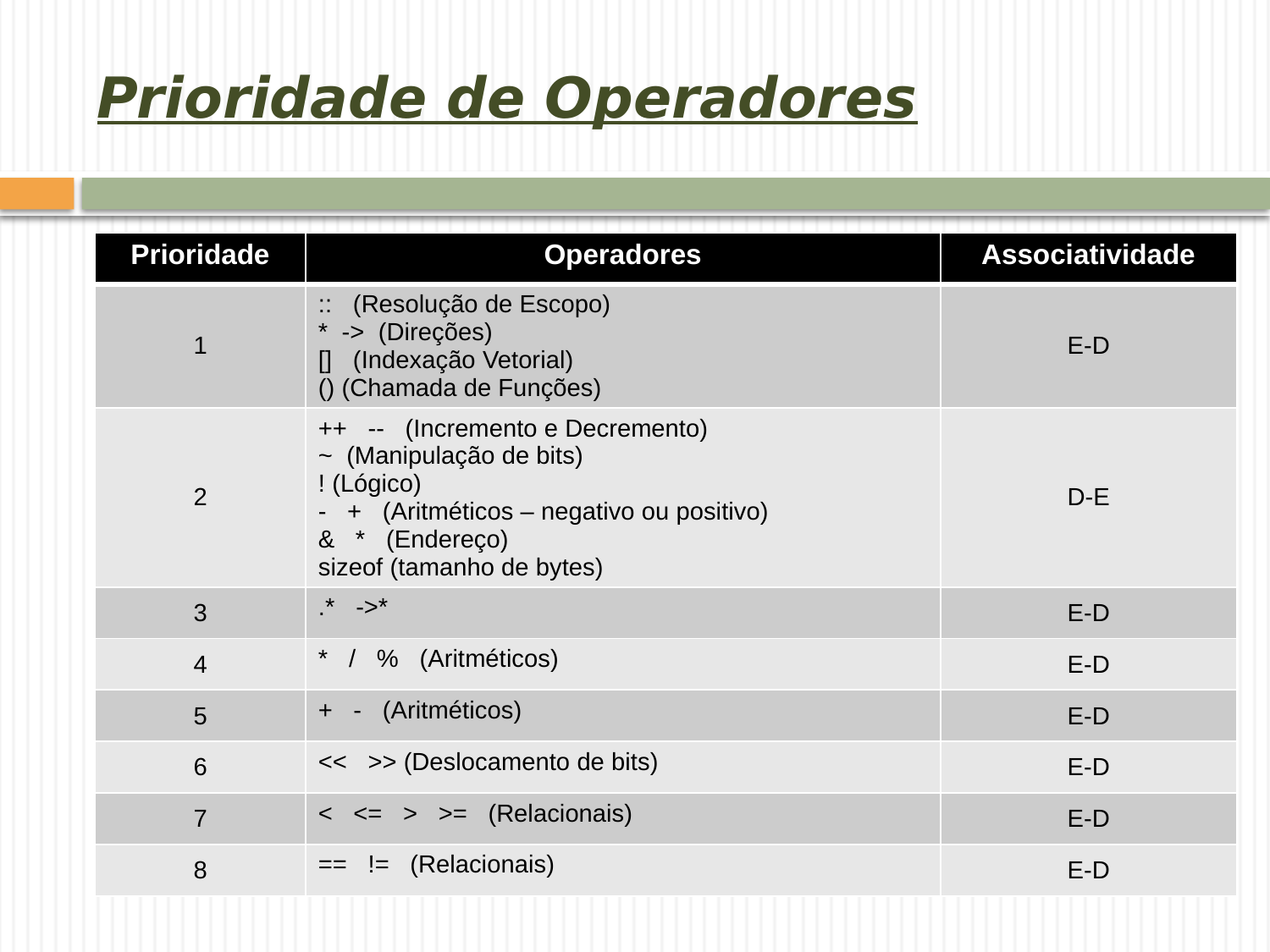

# Prioridade de Operadores
| Prioridade | Operadores | Associatividade |
| --- | --- | --- |
| 1 | :: (Resolução de Escopo) \* -> (Direções) [] (Indexação Vetorial) () (Chamada de Funções) | E-D |
| 2 | ++ -- (Incremento e Decremento) ~ (Manipulação de bits) ! (Lógico) - + (Aritméticos – negativo ou positivo) & \* (Endereço) sizeof (tamanho de bytes) | D-E |
| 3 | .\* ->\* | E-D |
| 4 | \* / % (Aritméticos) | E-D |
| 5 | + - (Aritméticos) | E-D |
| 6 | << >> (Deslocamento de bits) | E-D |
| 7 | < <= > >= (Relacionais) | E-D |
| 8 | == != (Relacionais) | E-D |